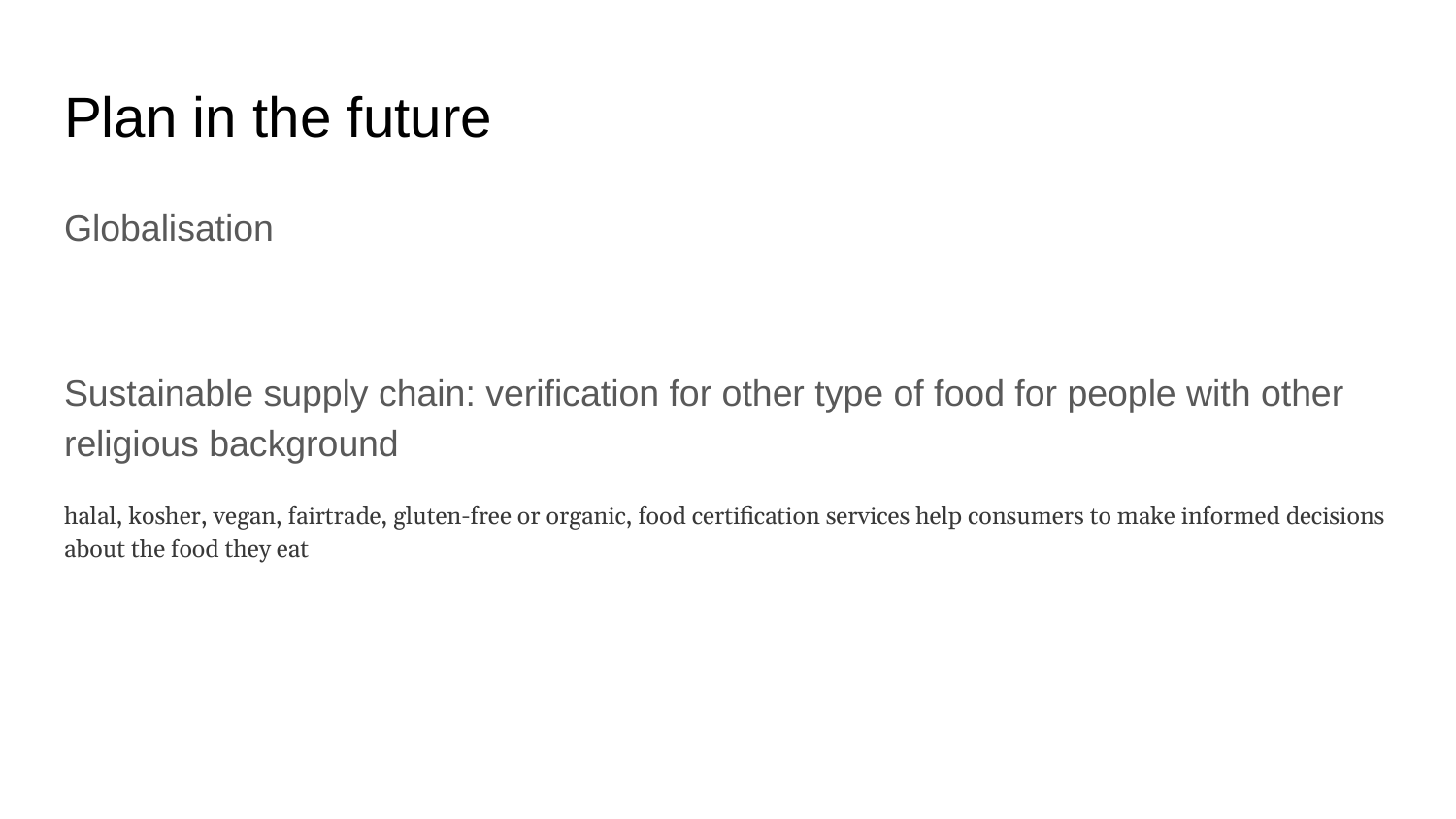

# Plan in the future
Globalisation

Sustainable supply chain: verification for other type of food for people with other religious background
halal, kosher, vegan, fairtrade, gluten-free or organic, food certification services help consumers to make informed decisions about the food they eat